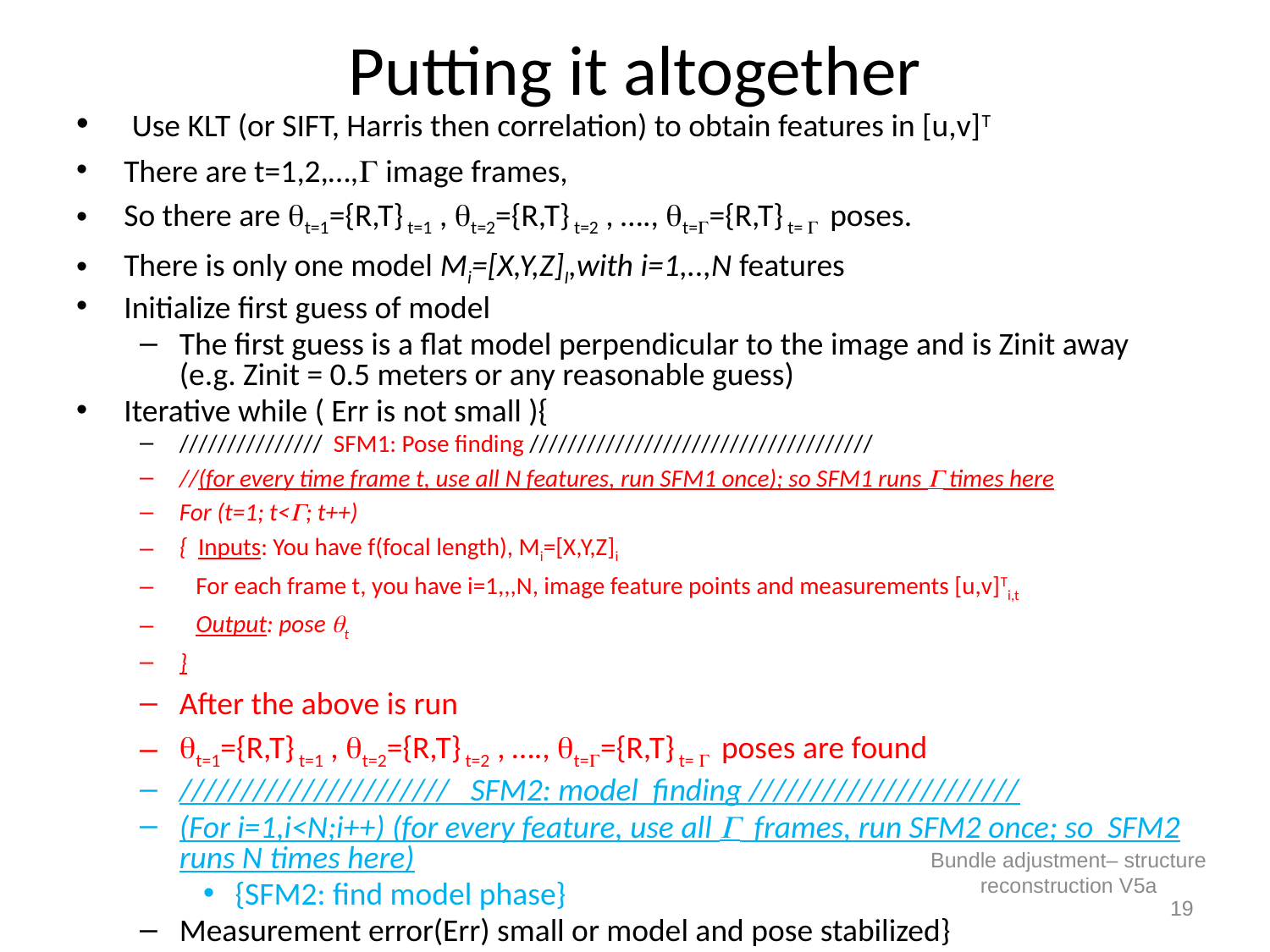

# Putting it altogether
 Use KLT (or SIFT, Harris then correlation) to obtain features in [u,v]T
There are t=1,2,…,Γ image frames,
So there are θt=1={R,T} t=1 , θt=2={R,T} t=2 , …., θt=Γ={R,T} t= Γ  poses.
There is only one model Mi=[X,Y,Z]I,with i=1,..,N features
Initialize first guess of model
The first guess is a flat model perpendicular to the image and is Zinit away (e.g. Zinit = 0.5 meters or any reasonable guess)
Iterative while ( Err is not small ){
///////////////  SFM1: Pose finding ////////////////////////////////////
//(for every time frame t, use all N features, run SFM1 once); so SFM1 runs Γ times here
For (t=1; t<Γ; t++)
{  Inputs: You have f(focal length), Mi=[X,Y,Z]i
   For each frame t, you have i=1,,,N, image feature points and measurements [u,v]Ti,t
   Output: pose θt
}
After the above is run
θt=1={R,T} t=1 , θt=2={R,T} t=2 , …., θt=Γ={R,T} t= Γ  poses are found
//////////////////////   SFM2: model  finding //////////////////////
(For i=1,i<N;i++) (for every feature, use all Γ  frames, run SFM2 once; so  SFM2 runs N times here)
{SFM2: find model phase}
Measurement error(Err) small or model and pose stabilized}
Bundle adjustment– structure reconstruction V5a
19